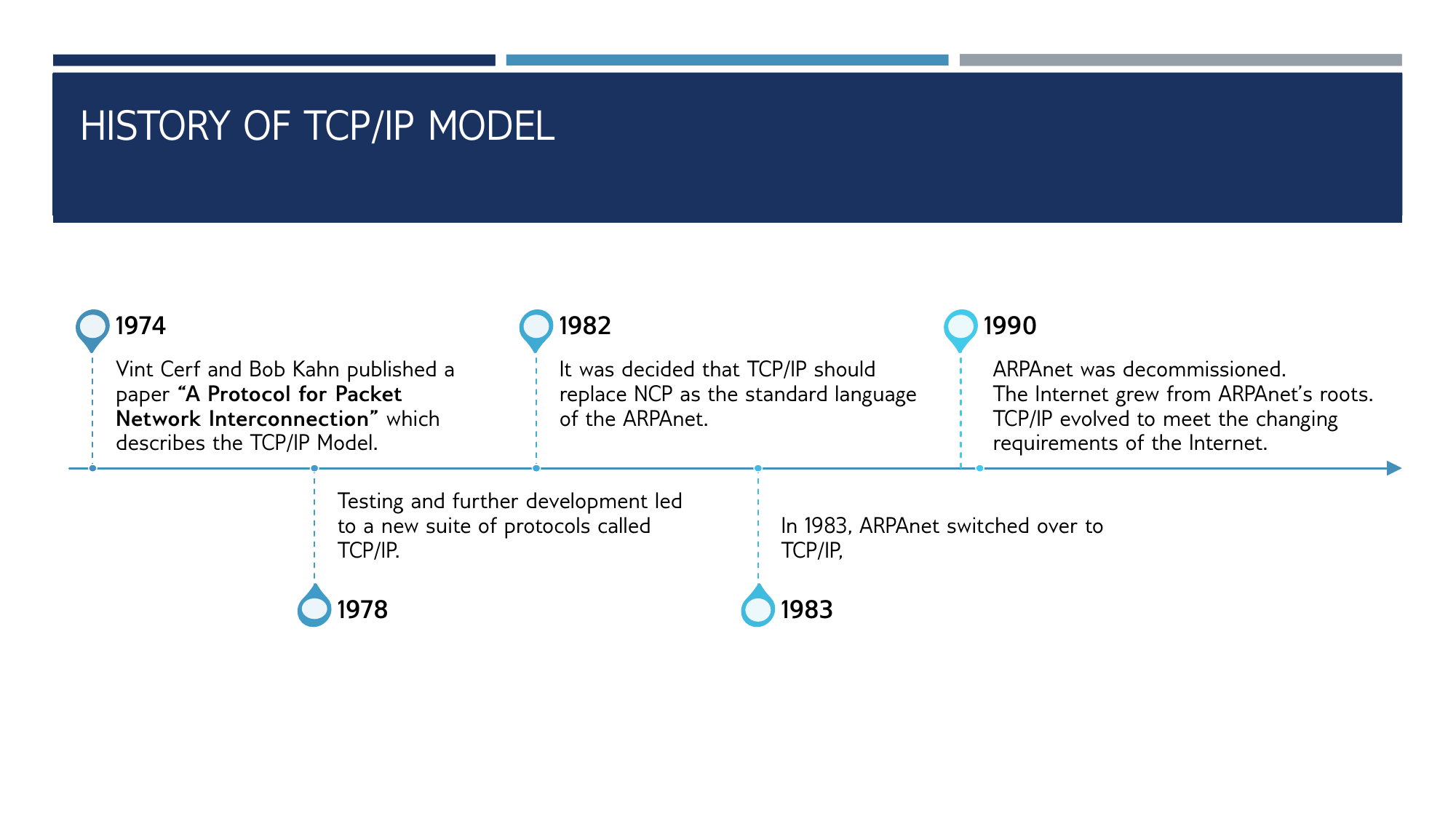

# HISTORY OF TCP/IP MODEL

1974

1982

1990

ARPAnet was decommissioned.
The Internet grew from ARPAnet’s roots.
TCP/IP evolved to meet the changing requirements of the Internet.

Vint Cerf and Bob Kahn published a paper “A Protocol for Packet Network Interconnection” which describes the TCP/IP Model.

It was decided that TCP/IP should replace NCP as the standard language of the ARPAnet.

In 1983, ARPAnet switched over to TCP/IP,
Testing and further development led to a new suite of protocols called TCP/IP.
1978

1983